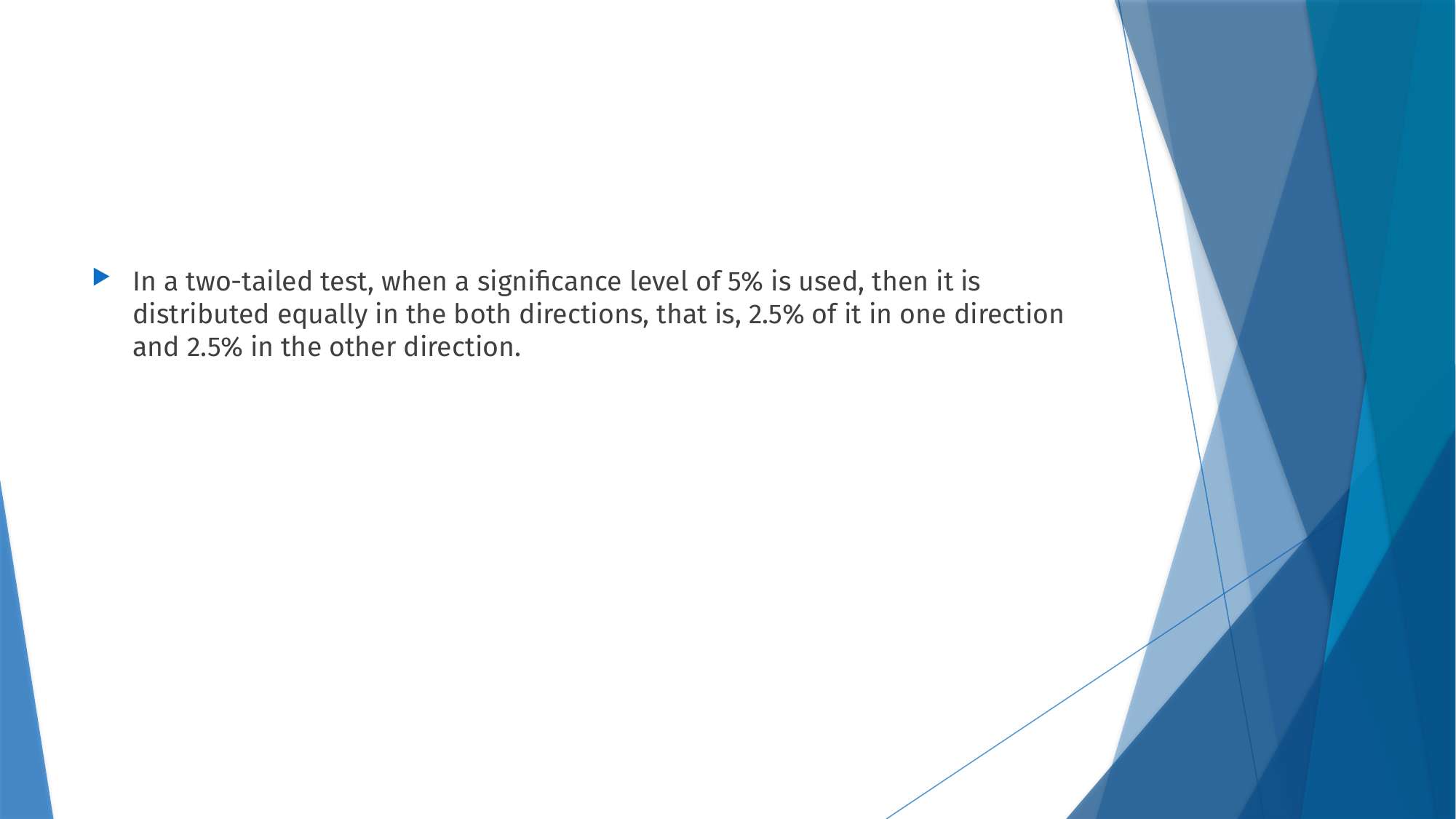

#
In a two-tailed test, when a significance level of 5% is used, then it is distributed equally in the both directions, that is, 2.5% of it in one direction and 2.5% in the other direction.